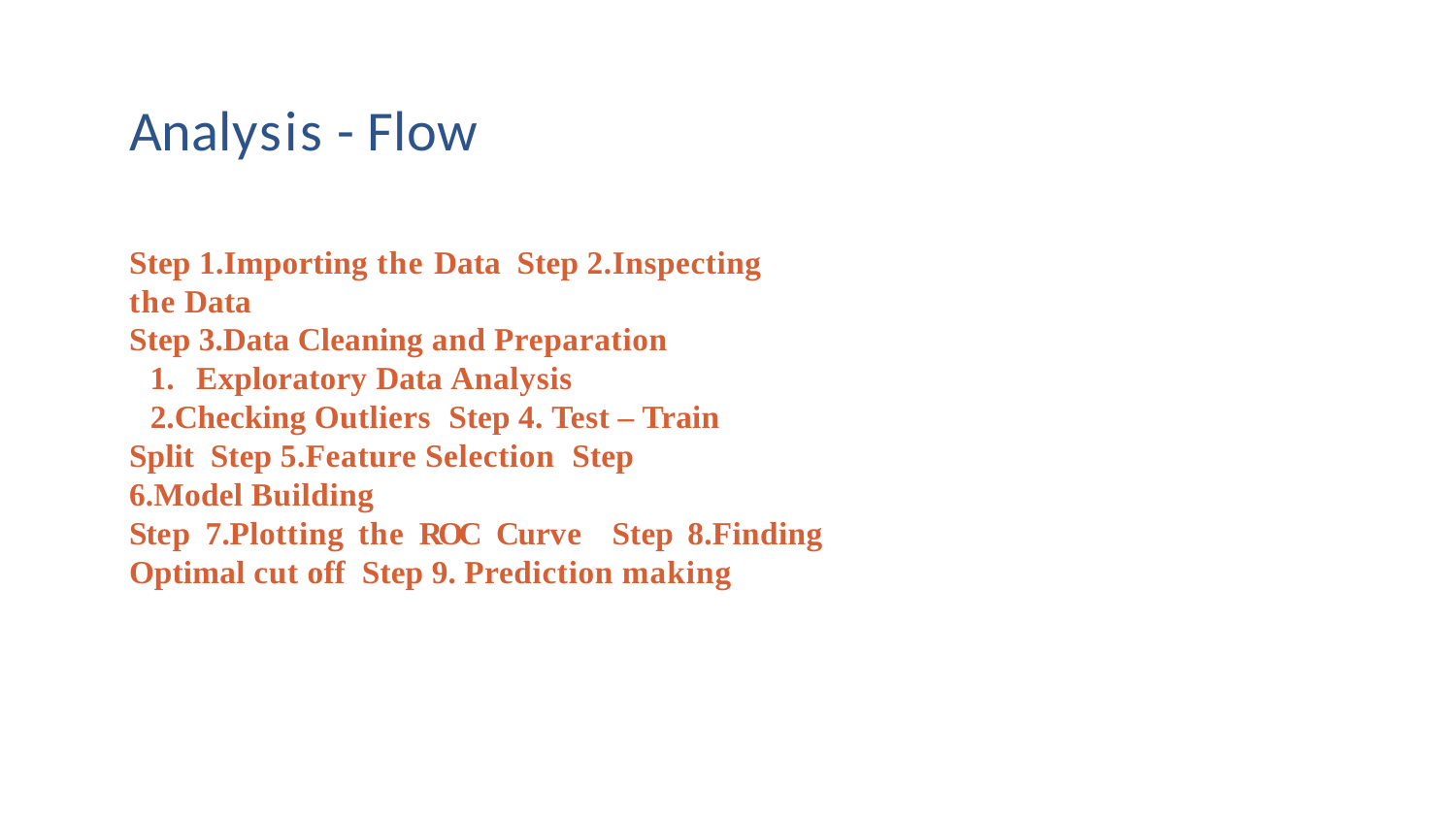

# Analysis - Flow
Step 1.Importing the Data  Step 2.Inspecting the Data
Step 3.Data Cleaning and Preparation
Exploratory Data Analysis
Checking Outliers  Step 4. Test – Train Split  Step 5.Feature Selection  Step 6.Model Building
Step 7.Plotting the ROC Curve  Step 8.Finding Optimal cut off  Step 9. Prediction making